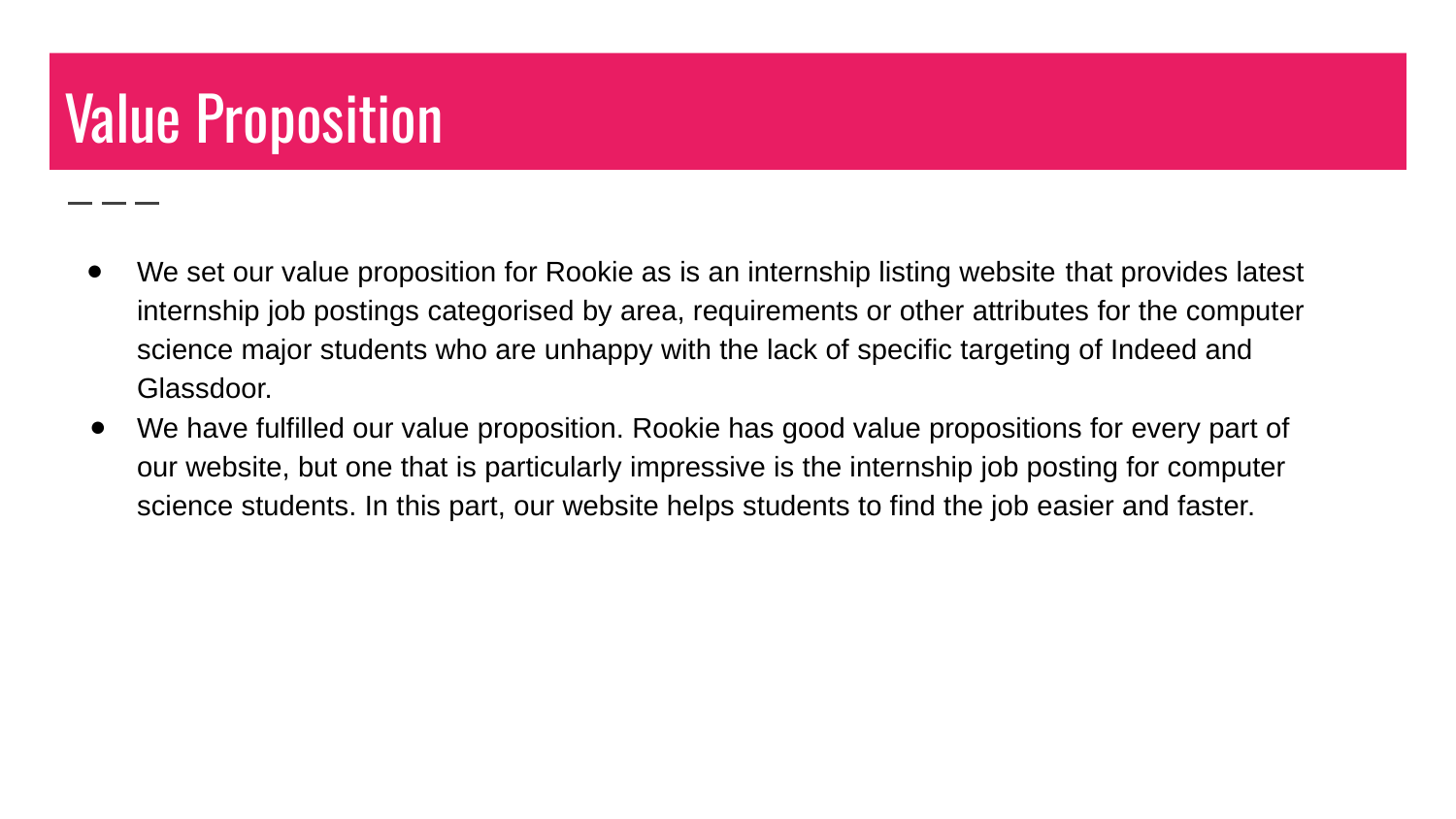

# Value Proposition
We set our value proposition for Rookie as is an internship listing website that provides latest internship job postings categorised by area, requirements or other attributes for the computer science major students who are unhappy with the lack of specific targeting of Indeed and Glassdoor.
We have fulfilled our value proposition. Rookie has good value propositions for every part of our website, but one that is particularly impressive is the internship job posting for computer science students. In this part, our website helps students to find the job easier and faster.